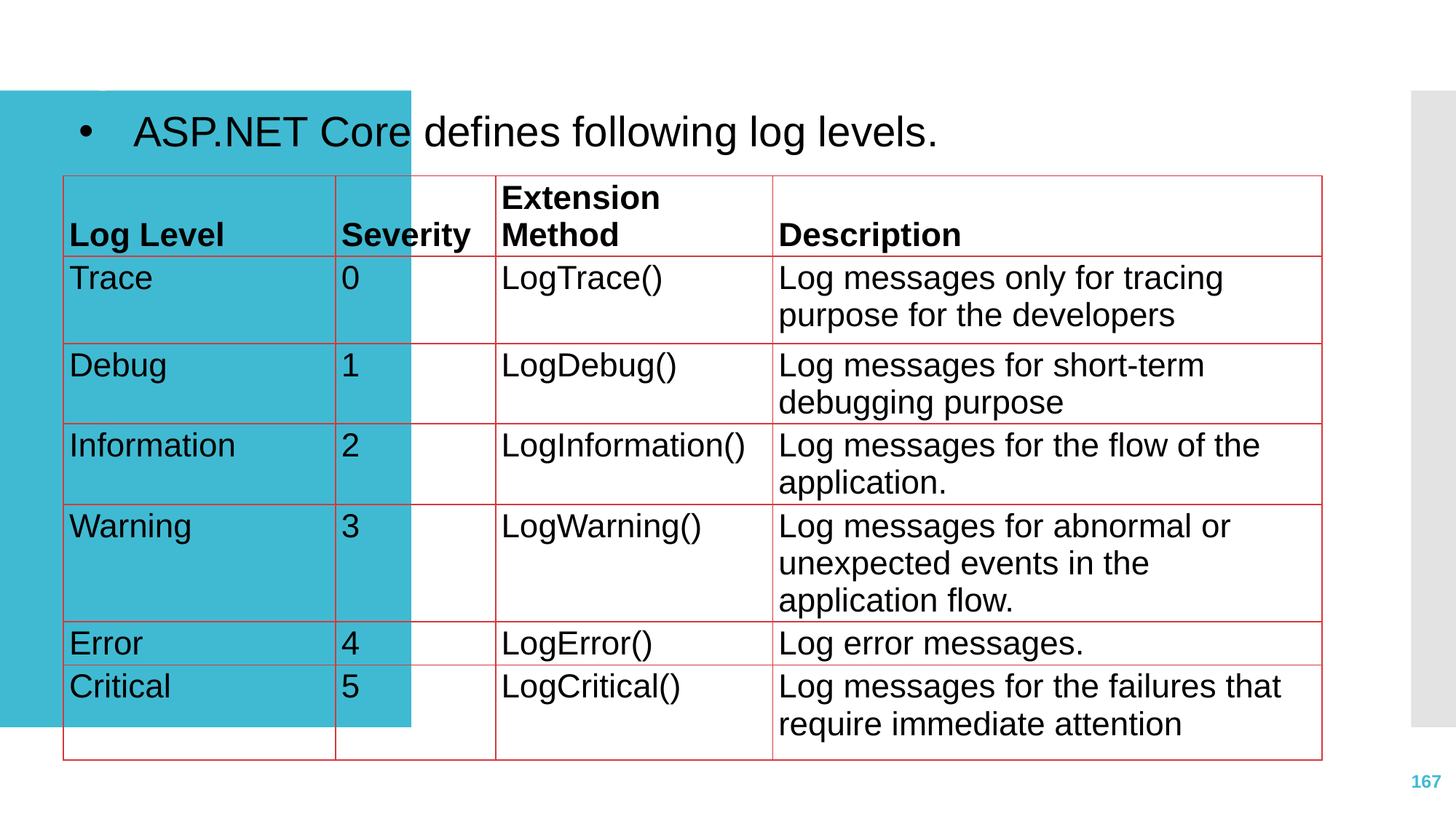

# Log Levels
ASP.NET Core defines following log levels.

| Log Level | Severity | Extension Method | Description |
| --- | --- | --- | --- |
| Trace | 0 | LogTrace() | Log messages only for tracing purpose for the developers |
| Debug | 1 | LogDebug() | Log messages for short-term debugging purpose |
| Information | 2 | LogInformation() | Log messages for the flow of the application. |
| Warning | 3 | LogWarning() | Log messages for abnormal or unexpected events in the application flow. |
| Error | 4 | LogError() | Log error messages. |
| Critical | 5 | LogCritical() | Log messages for the failures that require immediate attention |
167